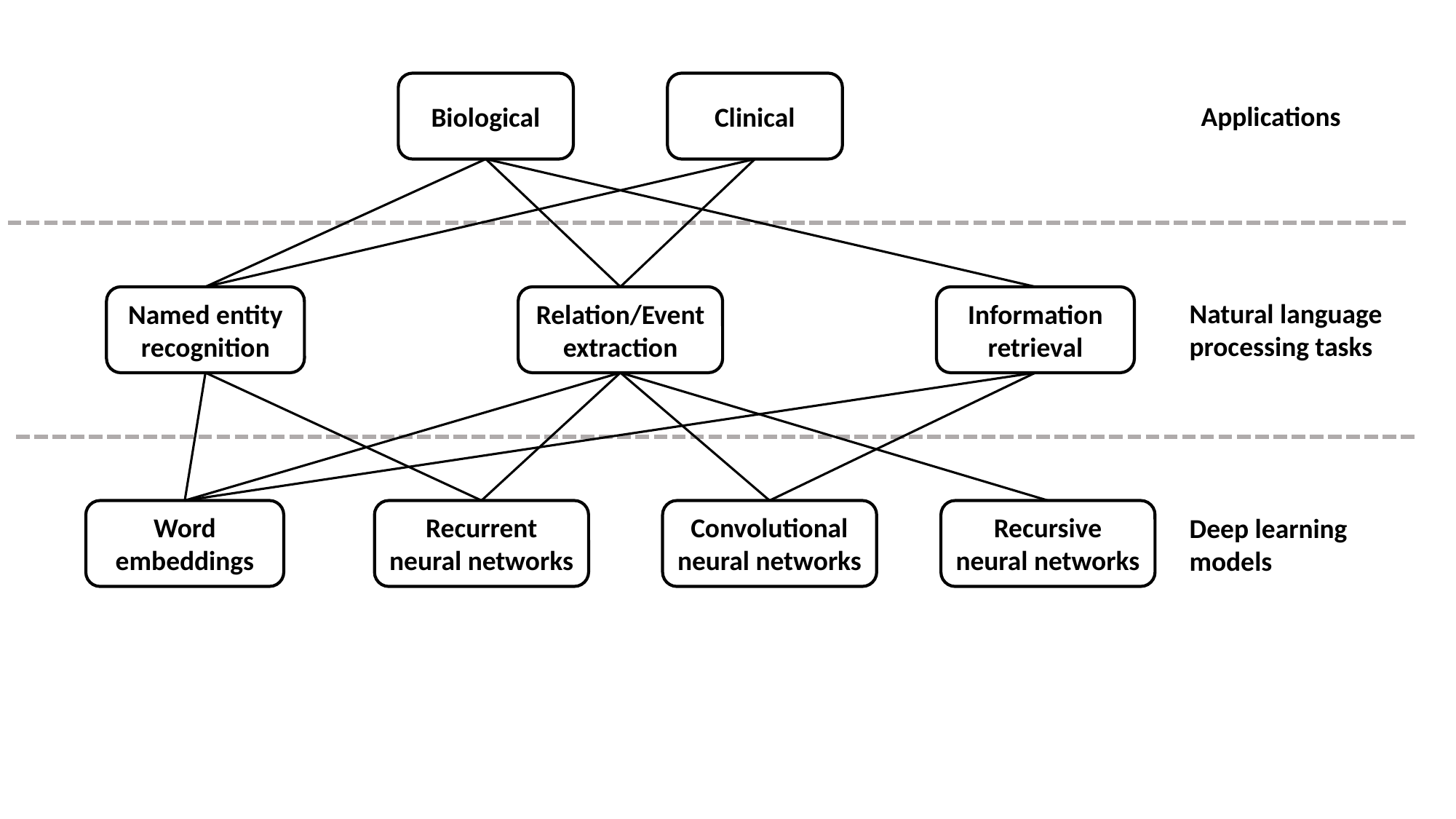

Biological
Clinical
Applications
Named entity recognition
Relation/Event extraction
Information retrieval
Natural language processing tasks
Word embeddings
Recurrent neural networks
Convolutional neural networks
Recursive neural networks
Deep learning models